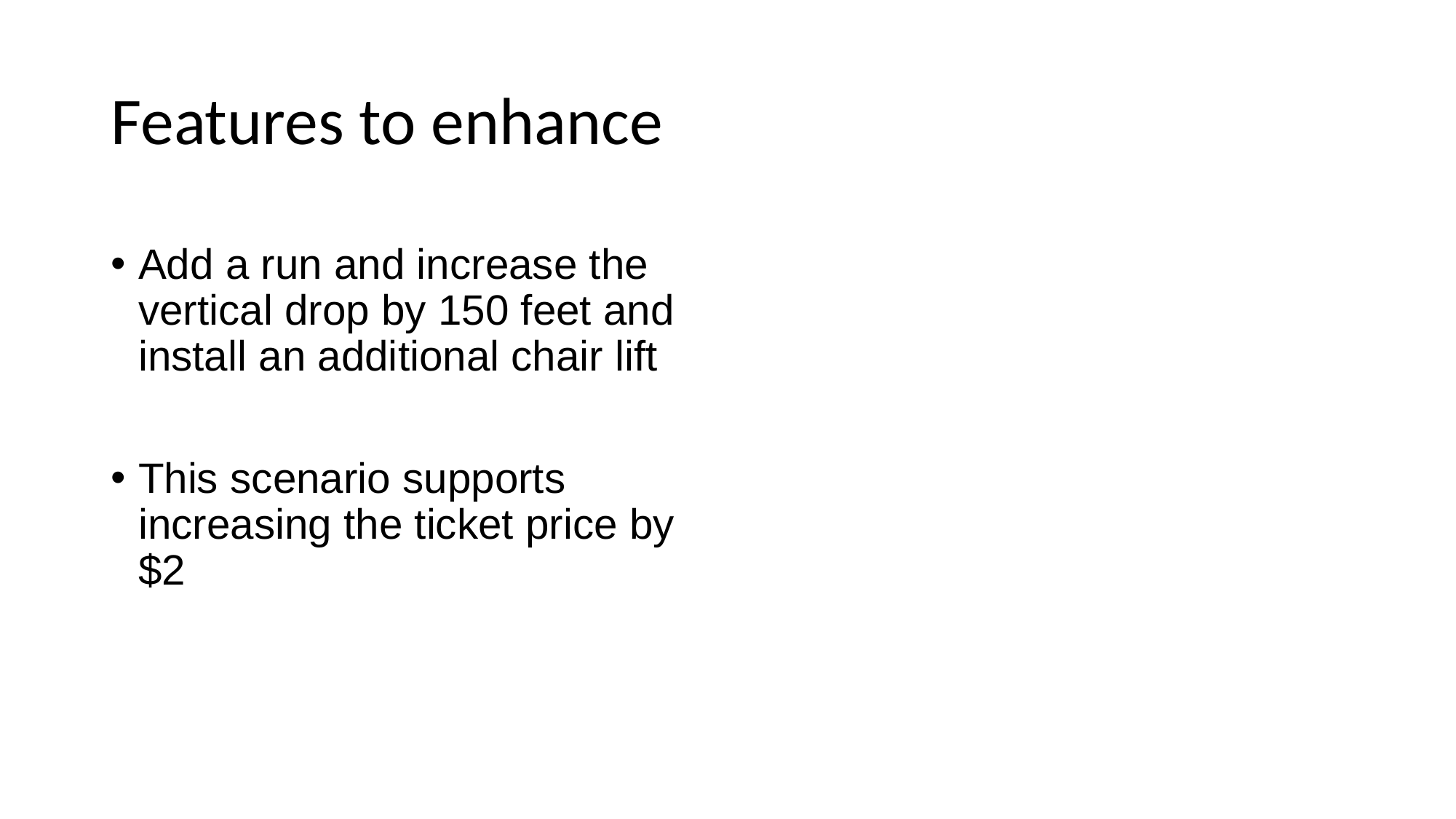

# Features to enhance
Add a run and increase the vertical drop by 150 feet and install an additional chair lift

This scenario supports increasing the ticket price by $2